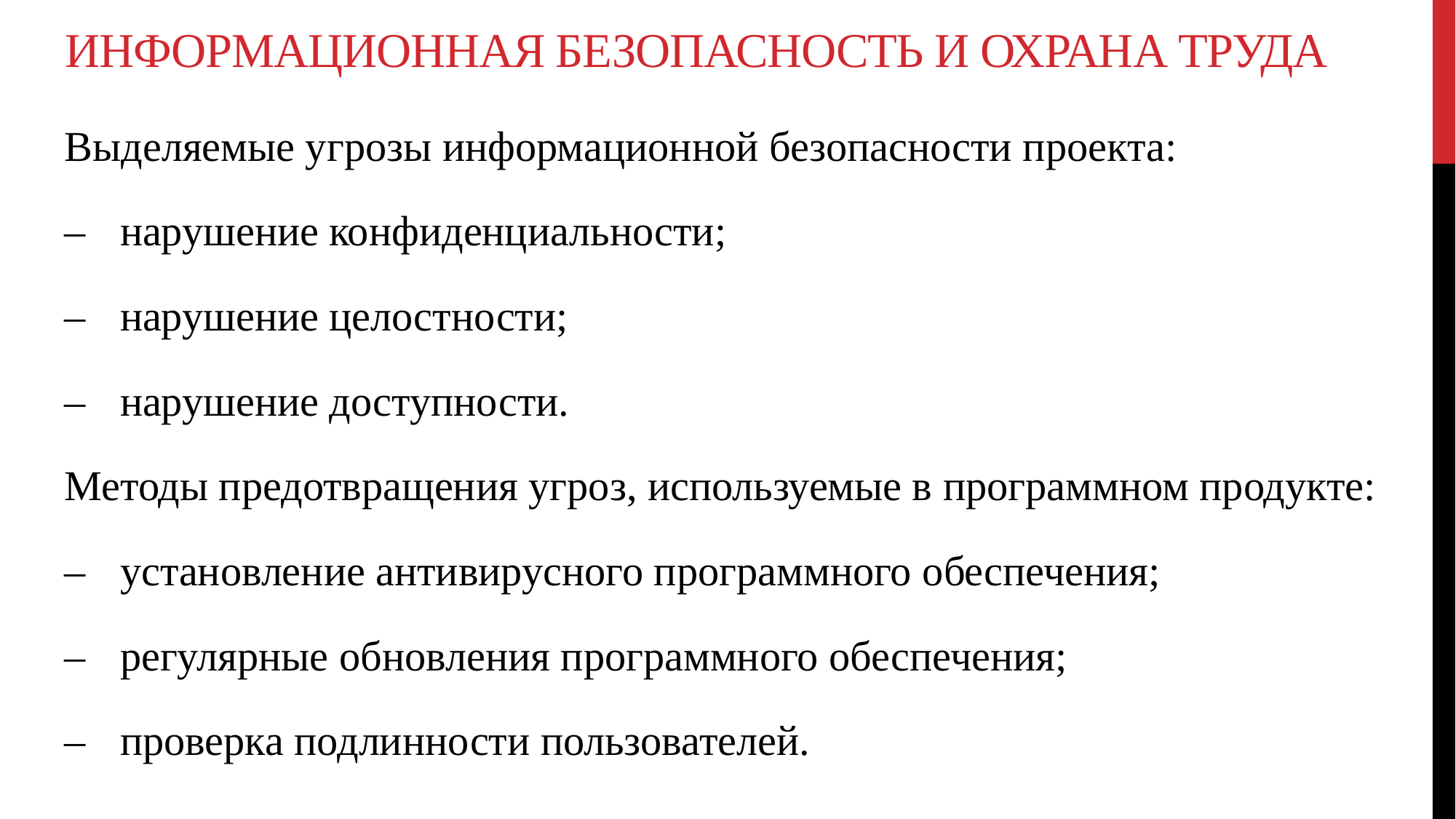

# Информационная безопасность и охрана труда
Выделяемые угрозы информационной безопасности проекта:
–	нарушение конфиденциальности;
–	нарушение целостности;
–	нарушение доступности.
Методы предотвращения угроз, используемые в программном продукте:
–	установление антивирусного программного обеспечения;
–	регулярные обновления программного обеспечения;
–	проверка подлинности пользователей.